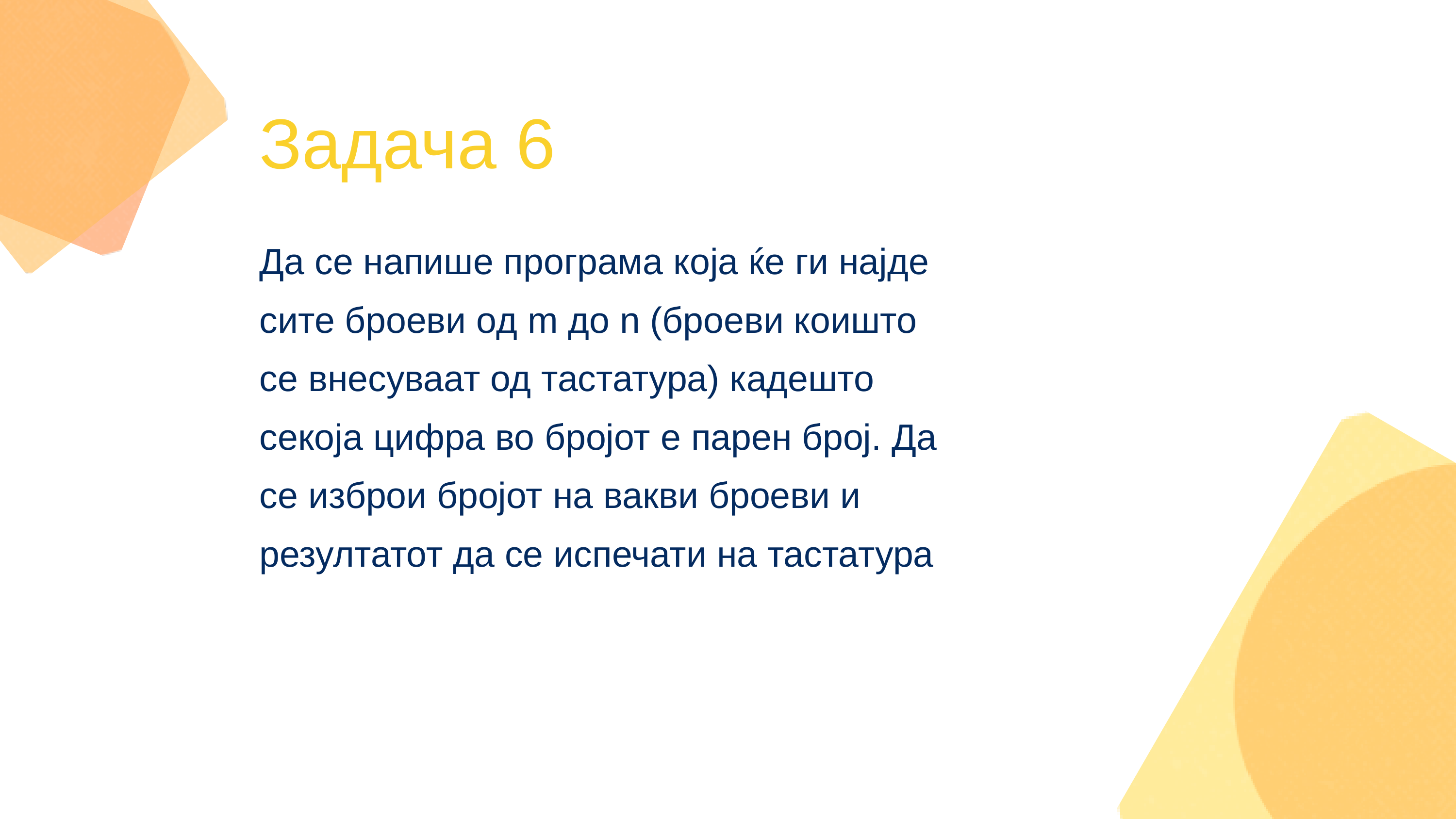

Задача 6
Да се напише програма која ќе ги најде сите броеви од m до n (броеви коишто се внесуваат од тастатура) кадешто секоја цифра во бројот е парен број. Да се изброи бројот на вакви броеви и резултатот да се испечати на тастатура